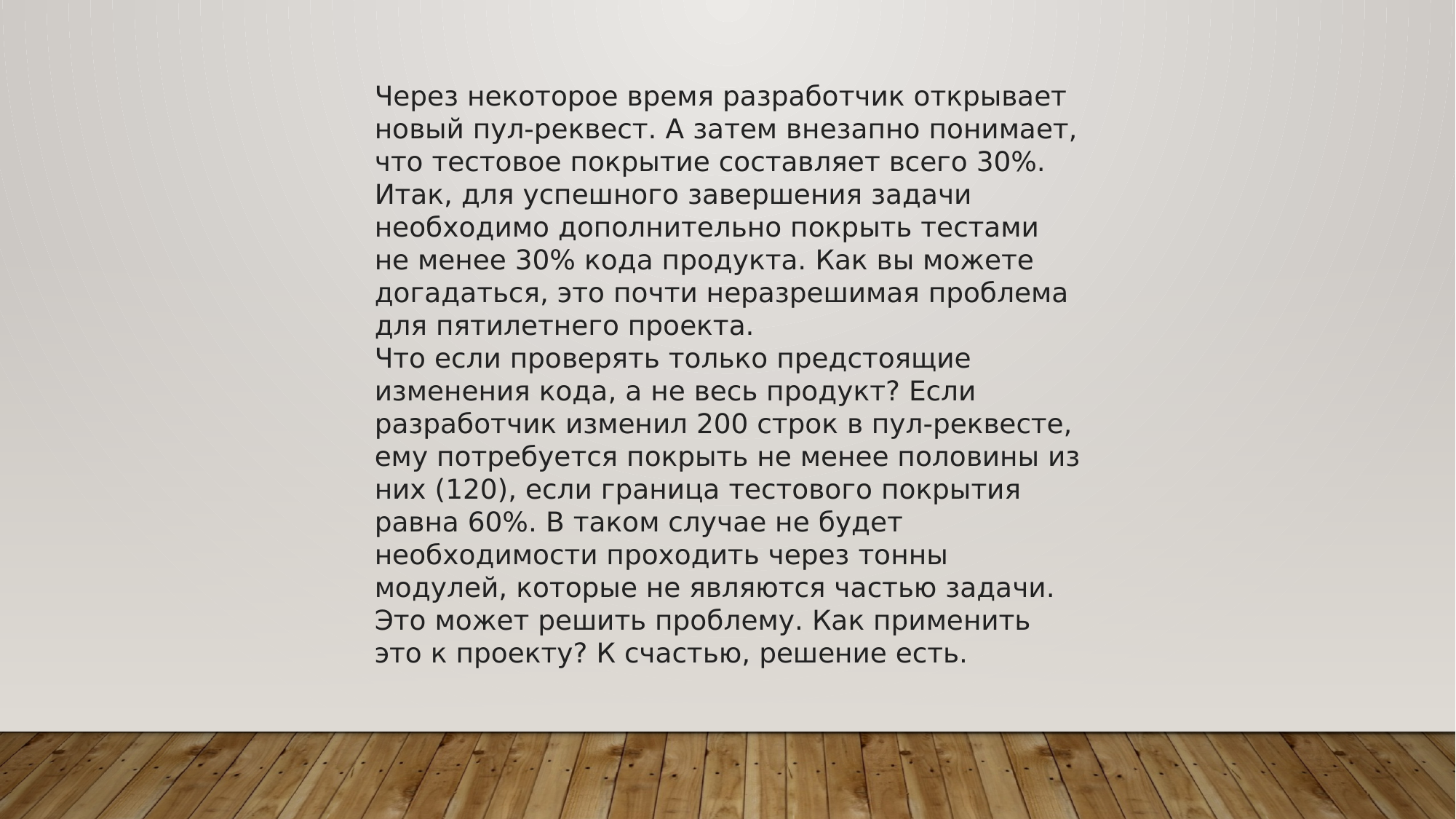

Через некоторое время разработчик открывает новый пул-реквест. А затем внезапно понимает, что тестовое покрытие составляет всего 30%. Итак, для успешного завершения задачи необходимо дополнительно покрыть тестами не менее 30% кода продукта. Как вы можете догадаться, это почти неразрешимая проблема для пятилетнего проекта.
Что если проверять только предстоящие изменения кода, а не весь продукт? Если разработчик изменил 200 строк в пул-реквесте, ему потребуется покрыть не менее половины из них (120), если граница тестового покрытия равна 60%. В таком случае не будет необходимости проходить через тонны модулей, которые не являются частью задачи. Это может решить проблему. Как применить это к проекту? К счастью, решение есть.